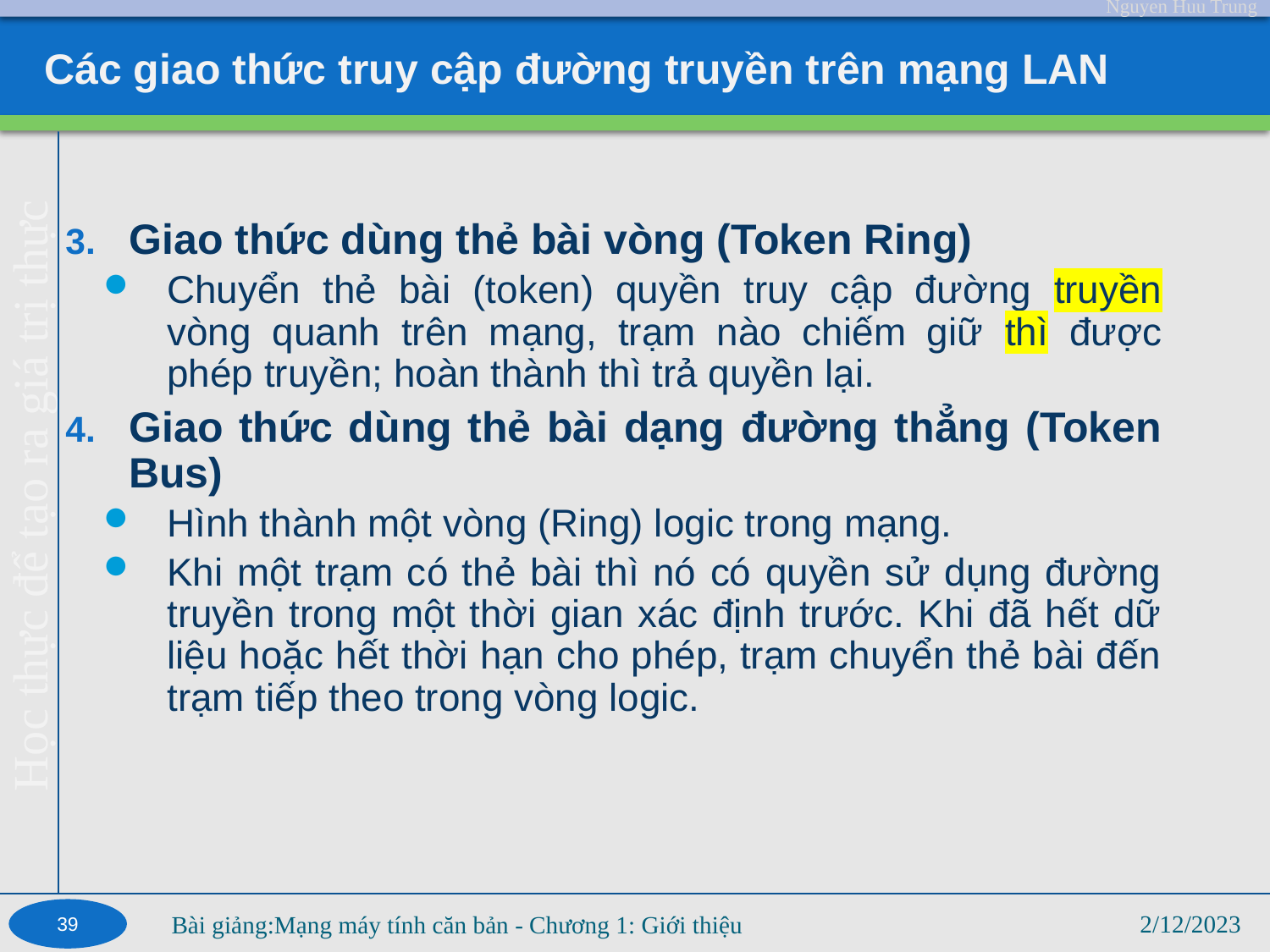

# Các giao thức truy cập đường truyền trên mạng LAN
Giao thức dùng thẻ bài vòng (Token Ring)
Chuyển thẻ bài (token) quyền truy cập đường truyền vòng quanh trên mạng, trạm nào chiếm giữ thì được phép truyền; hoàn thành thì trả quyền lại.
Giao thức dùng thẻ bài dạng đường thẳng (Token Bus)
Hình thành một vòng (Ring) logic trong mạng.
Khi một trạm có thẻ bài thì nó có quyền sử dụng đường truyền trong một thời gian xác định trước. Khi đã hết dữ liệu hoặc hết thời hạn cho phép, trạm chuyển thẻ bài đến trạm tiếp theo trong vòng logic.
39
2/12/2023
Bài giảng:Mạng máy tính căn bản - Chương 1: Giới thiệu